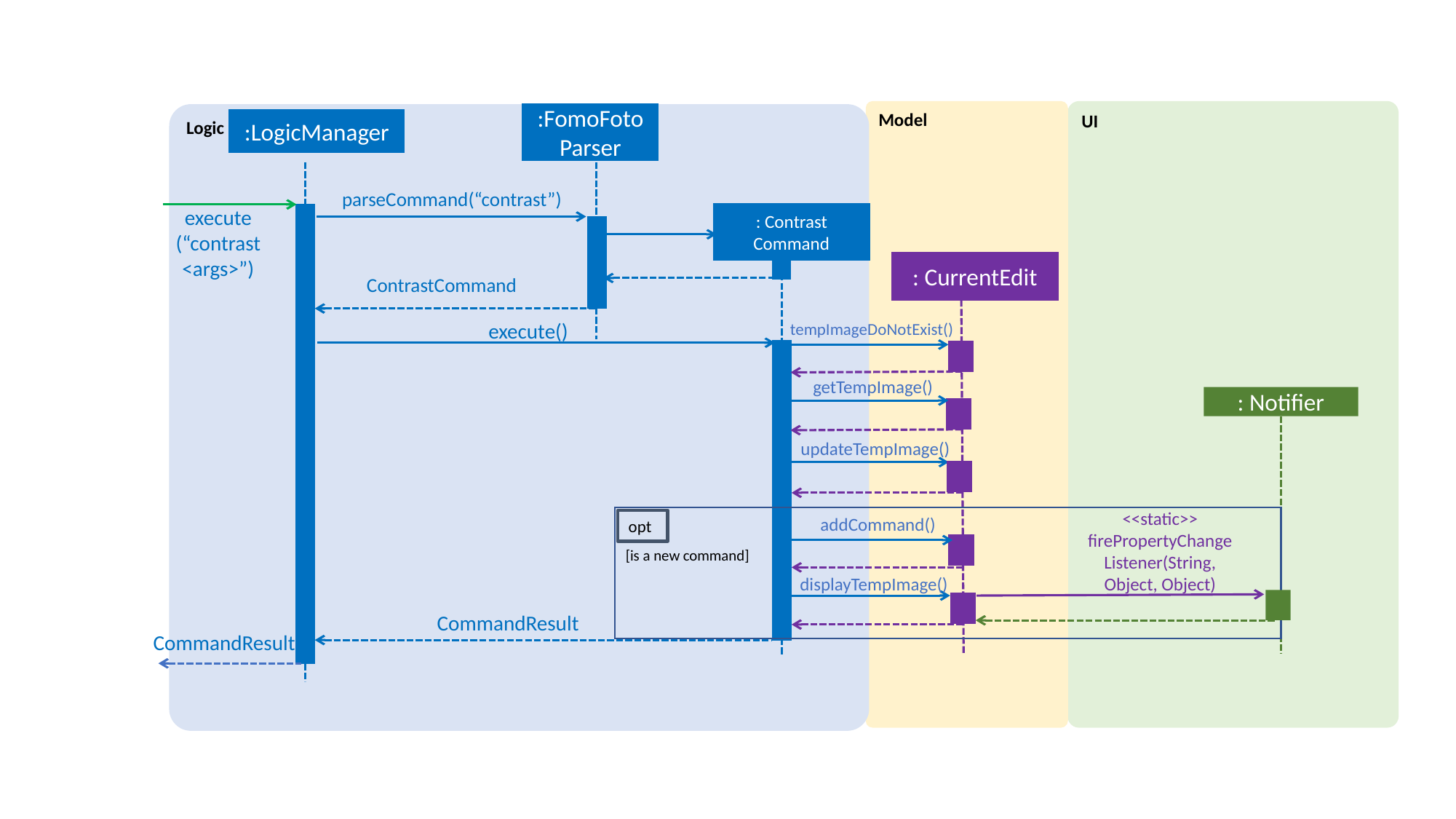

Model
UI
Logic
:FomoFotoParser
:LogicManager
parseCommand(“contrast”)
execute
(“contrast <args>”)

: Contrast
Command

: CurrentEdit
ContrastCommand

execute()
tempImageDoNotExist()

getTempImage()
: Notifier

updateTempImage()

<<static>>
firePropertyChangeListener(String, Object, Object)

opt
addCommand()

[is a new command]
displayTempImage()

CommandResult
CommandResult